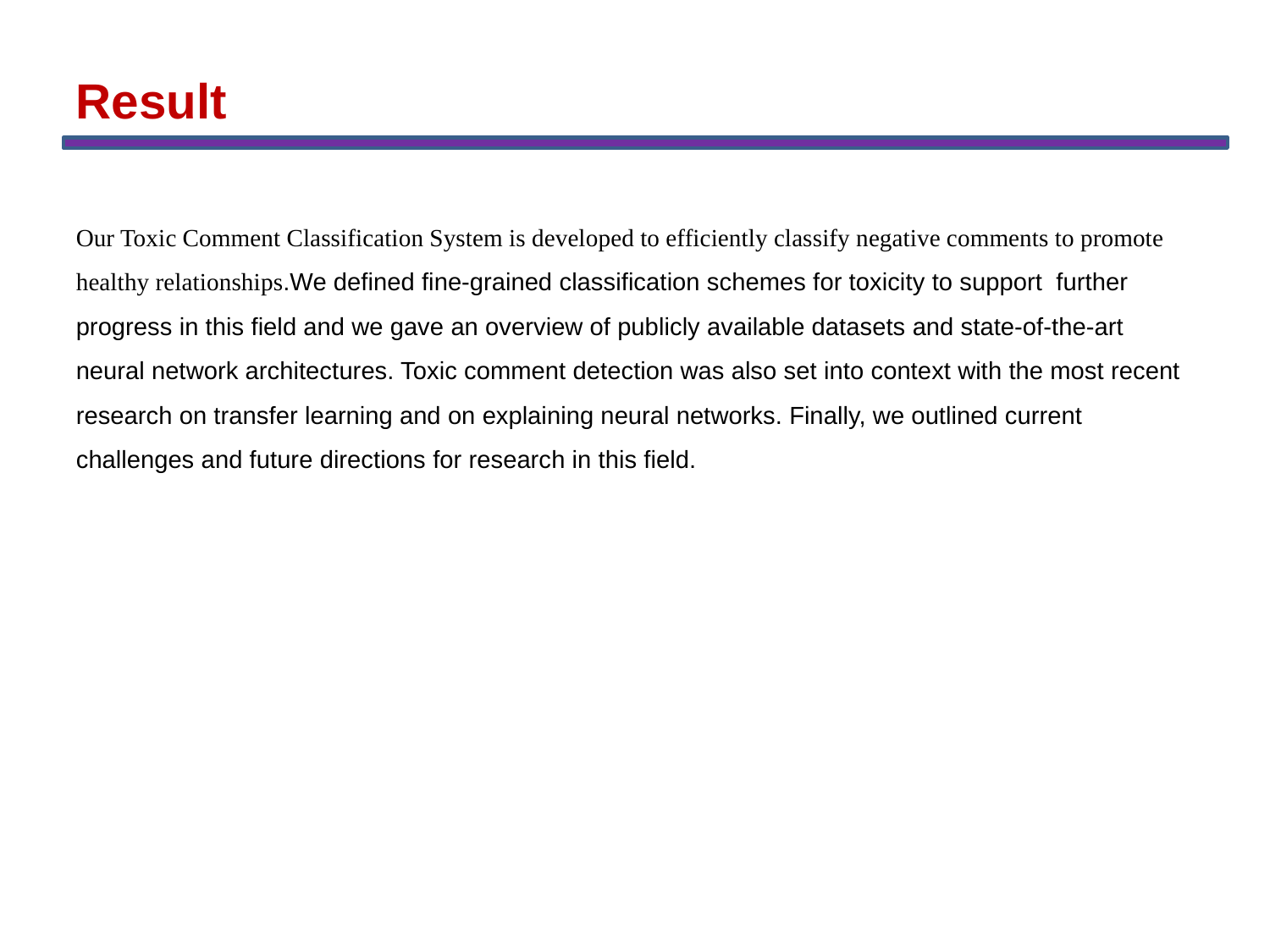

Result

Our Toxic Comment Classification System is developed to efficiently classify negative comments to promote healthy relationships.We defined fine-grained classification schemes for toxicity to support  further progress in this field and we gave an overview of publicly available datasets and state-of-the-art neural network architectures. Toxic comment detection was also set into context with the most recent research on transfer learning and on explaining neural networks. Finally, we outlined current challenges and future directions for research in this field.